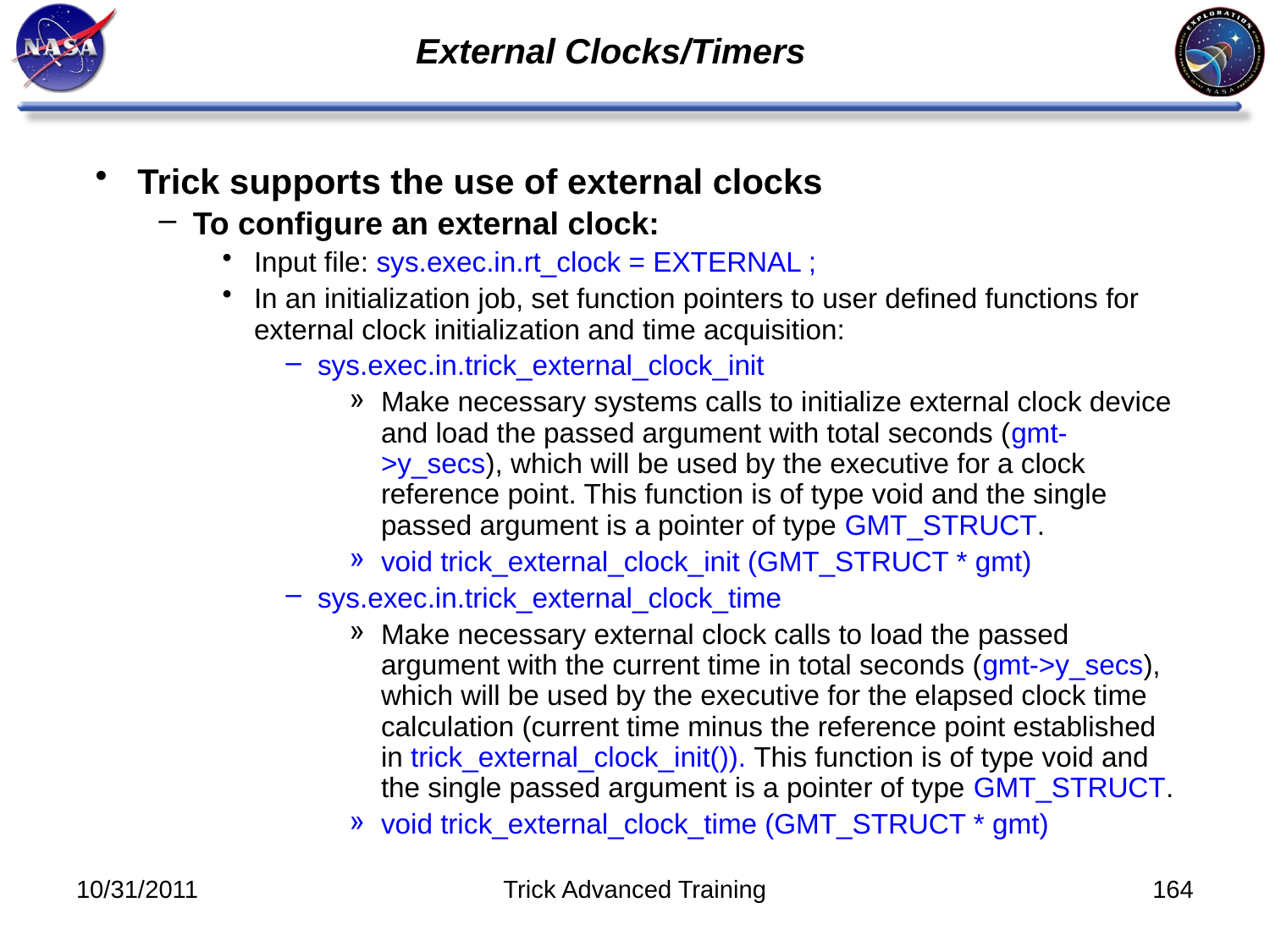

External Clocks/Timers
# Trick supports the use of external clocks
To configure an external clock:
Input file: sys.exec.in.rt_clock = EXTERNAL ;
In an initialization job, set function pointers to user defined functions for external clock initialization and time acquisition:
sys.exec.in.trick_external_clock_init
Make necessary systems calls to initialize external clock device and load the passed argument with total seconds (gmt->y_secs), which will be used by the executive for a clock reference point. This function is of type void and the single passed argument is a pointer of type GMT_STRUCT.
void trick_external_clock_init (GMT_STRUCT * gmt)
sys.exec.in.trick_external_clock_time
Make necessary external clock calls to load the passed argument with the current time in total seconds (gmt->y_secs), which will be used by the executive for the elapsed clock time calculation (current time minus the reference point established in trick_external_clock_init()). This function is of type void and the single passed argument is a pointer of type GMT_STRUCT.
void trick_external_clock_time (GMT_STRUCT * gmt)
10/31/2011
Trick Advanced Training
164